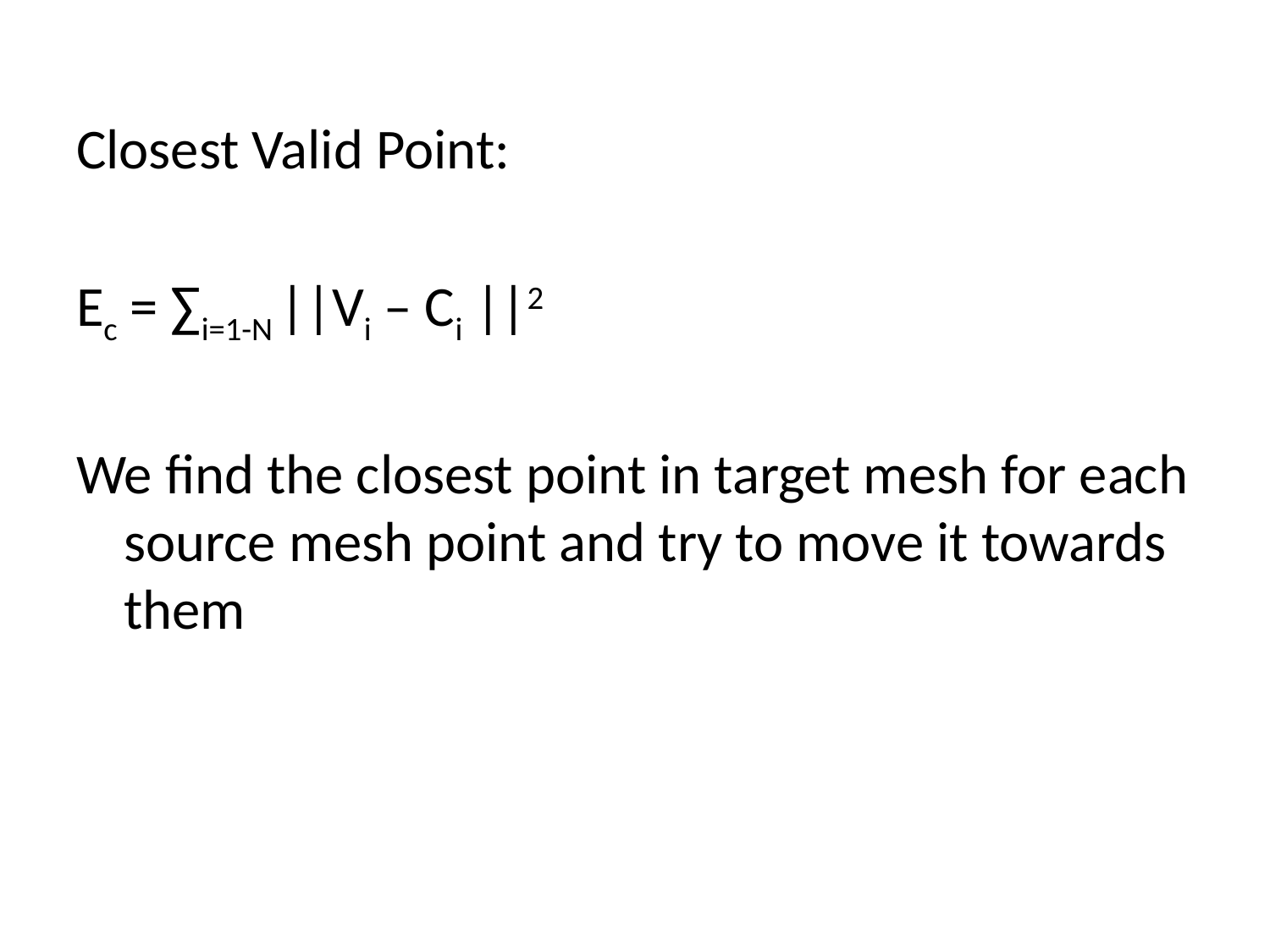

Closest Valid Point:

Ec = ∑i=1-N ||Vi – Ci ||2

We find the closest point in target mesh for each source mesh point and try to move it towards them